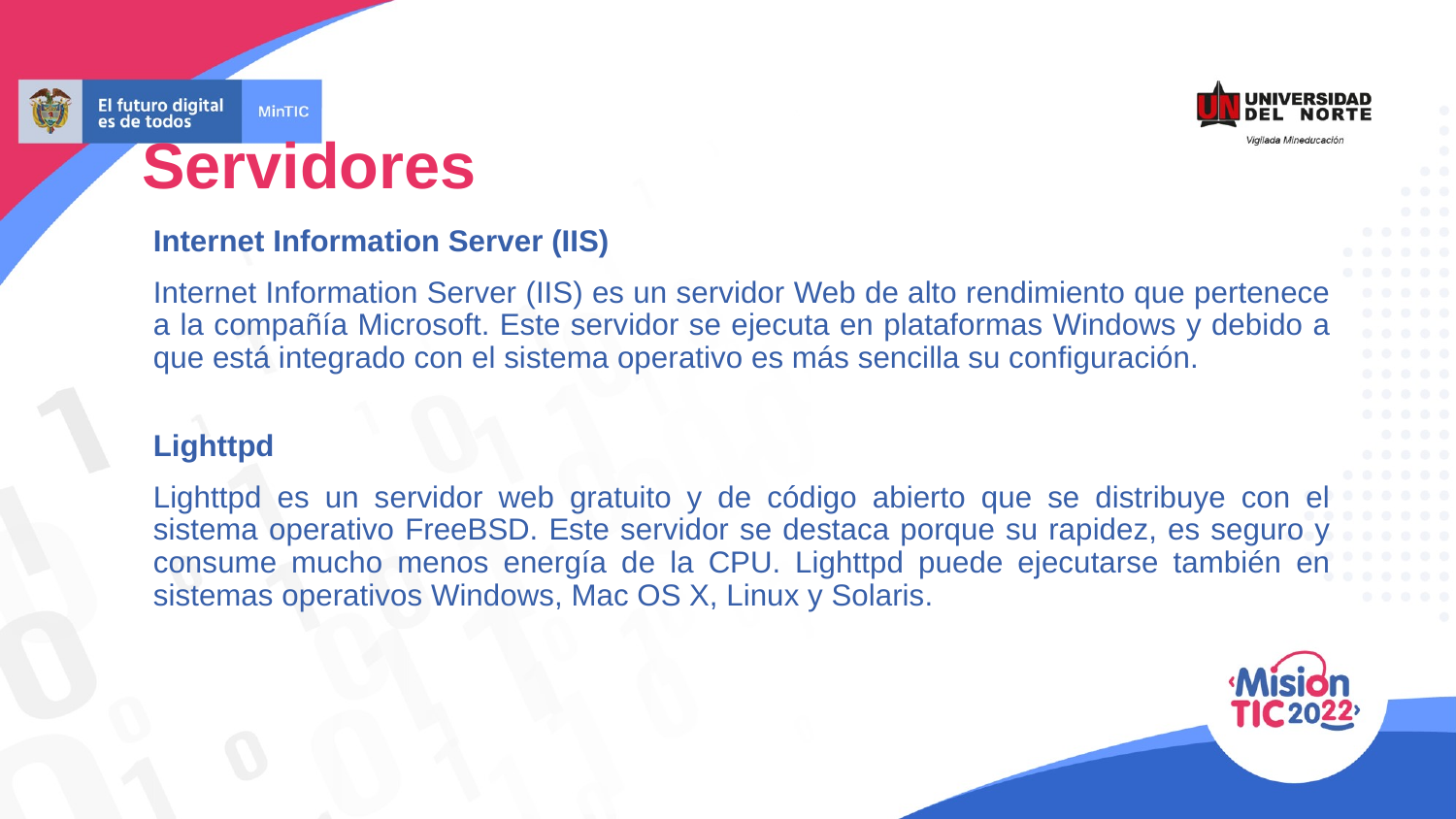

Servidores
Internet Information Server (IIS)
Internet Information Server (IIS) es un servidor Web de alto rendimiento que pertenece a la compañía Microsoft. Este servidor se ejecuta en plataformas Windows y debido a que está integrado con el sistema operativo es más sencilla su configuración.

Lighttpd
Lighttpd es un servidor web gratuito y de código abierto que se distribuye con el sistema operativo FreeBSD. Este servidor se destaca porque su rapidez, es seguro y consume mucho menos energía de la CPU. Lighttpd puede ejecutarse también en sistemas operativos Windows, Mac OS X, Linux y Solaris.